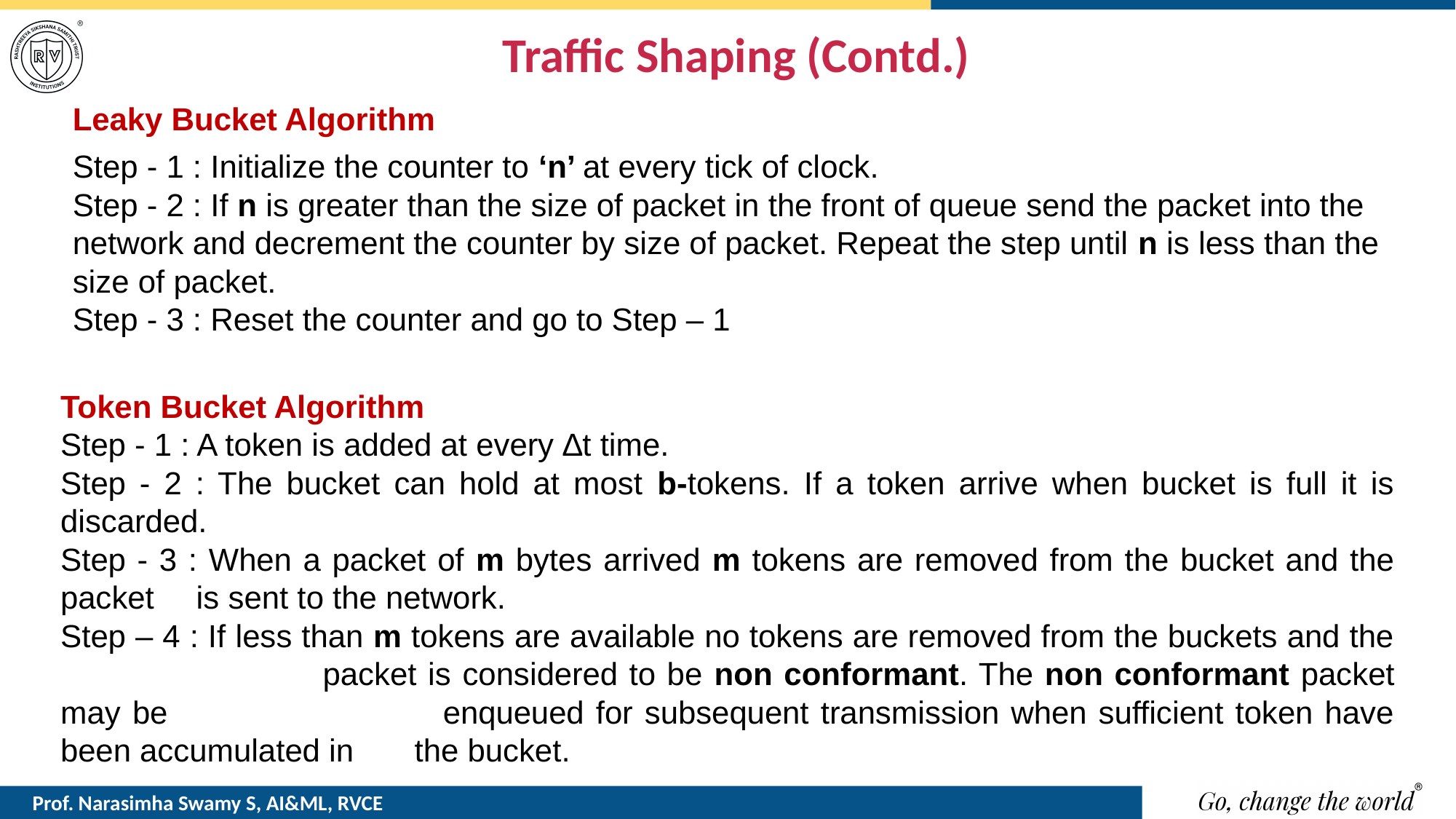

# Traffic Shaping (Contd.)
Leaky Bucket Algorithm
Step - 1 : Initialize the counter to ‘n’ at every tick of clock.
Step - 2 : If n is greater than the size of packet in the front of queue send the packet into the network and decrement the counter by size of packet. Repeat the step until n is less than the size of packet.
Step - 3 : Reset the counter and go to Step – 1

Token Bucket Algorithm
Step - 1 : A token is added at every ∆t time.
Step - 2 : The bucket can hold at most b-tokens. If a token arrive when bucket is full it is discarded.
Step - 3 : When a packet of m bytes arrived m tokens are removed from the bucket and the packet 	   is sent to the network.
Step – 4 : If less than m tokens are available no tokens are removed from the buckets and the 	    	   packet is considered to be non conformant. The non conformant packet may be 	     	   enqueued for subsequent transmission when sufficient token have been accumulated in 	   the bucket.